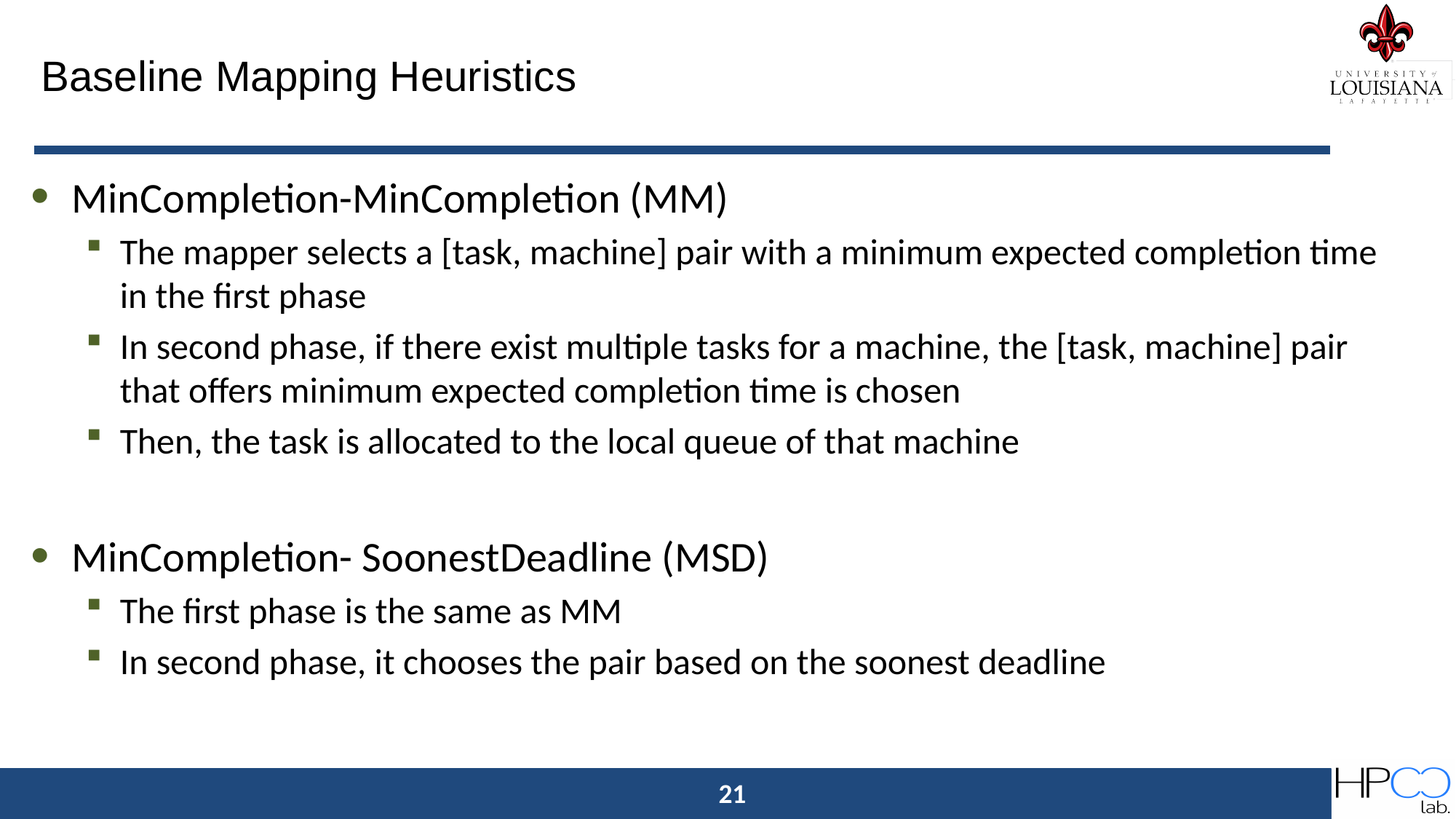

# Baseline Mapping Heuristics
MinCompletion-MinCompletion (MM)
The mapper selects a [task, machine] pair with a minimum expected completion time in the first phase
In second phase, if there exist multiple tasks for a machine, the [task, machine] pair that offers minimum expected completion time is chosen
Then, the task is allocated to the local queue of that machine

MinCompletion- SoonestDeadline (MSD)
The first phase is the same as MM
In second phase, it chooses the pair based on the soonest deadline
21